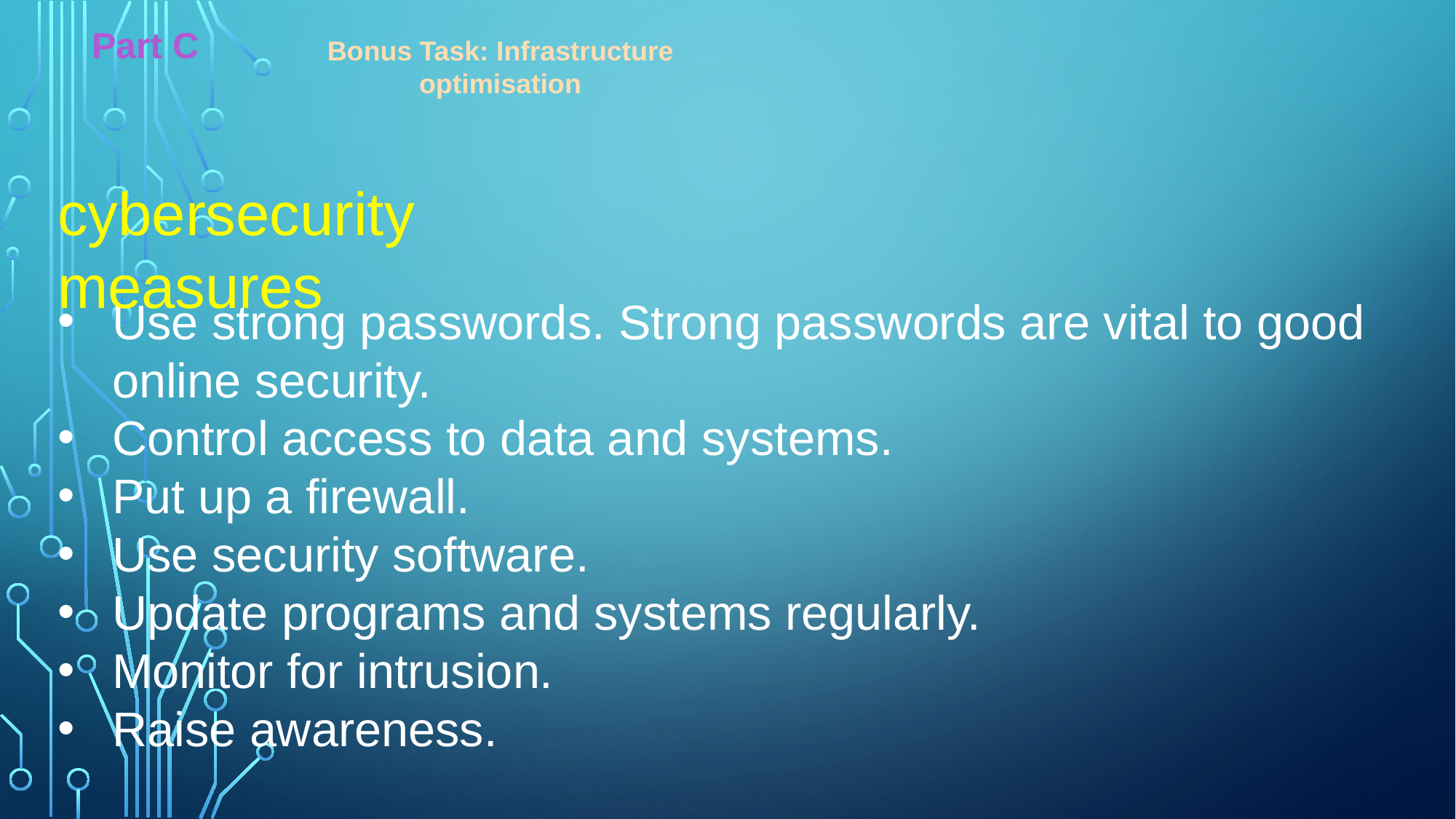

Part C
Bonus Task: Infrastructure optimisation
cybersecurity measures
Use strong passwords. Strong passwords are vital to good online security.
Control access to data and systems.
Put up a firewall.
Use security software.
Update programs and systems regularly.
Monitor for intrusion.
Raise awareness.